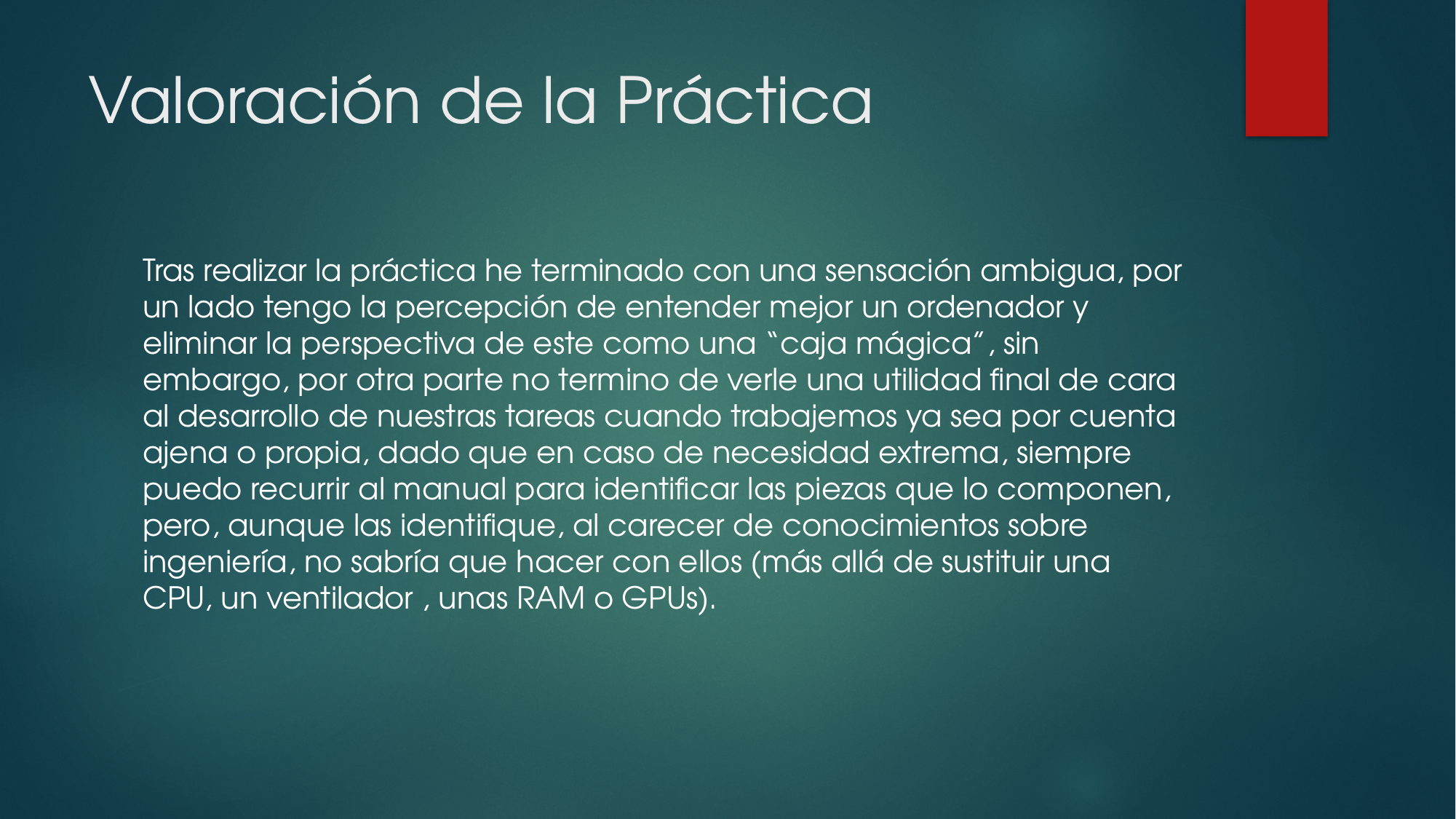

# Valoración de la Práctica
Tras realizar la práctica he terminado con una sensación ambigua, por un lado tengo la percepción de entender mejor un ordenador y eliminar la perspectiva de este como una “caja mágica”, sin embargo, por otra parte no termino de verle una utilidad final de cara al desarrollo de nuestras tareas cuando trabajemos ya sea por cuenta ajena o propia, dado que en caso de necesidad extrema, siempre puedo recurrir al manual para identificar las piezas que lo componen, pero, aunque las identifique, al carecer de conocimientos sobre ingeniería, no sabría que hacer con ellos (más allá de sustituir una CPU, un ventilador , unas RAM o GPUs).